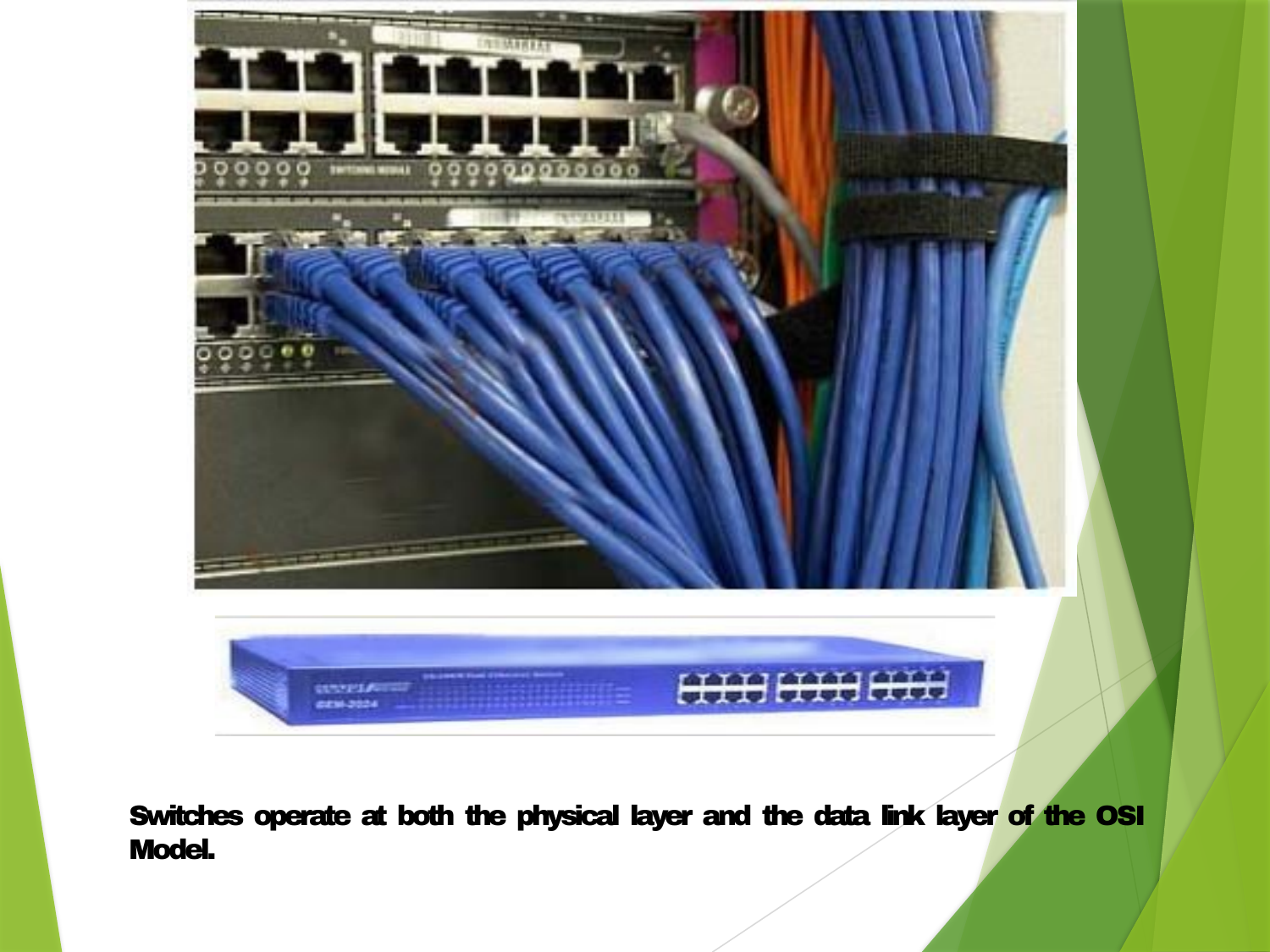

Switches operate at both the physical layer and the data link layer of the OSI Model.